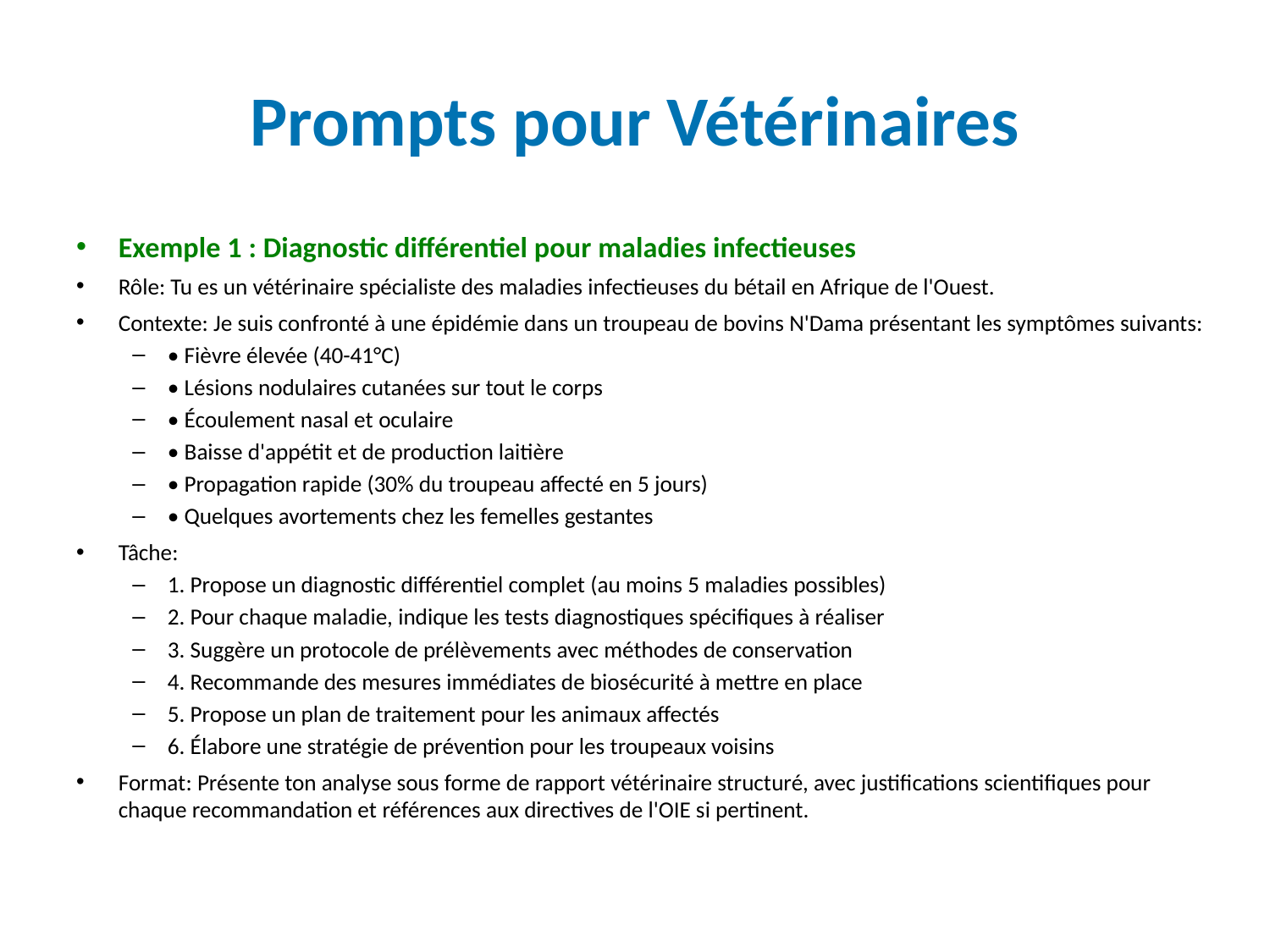

# Prompts pour Vétérinaires
Exemple 1 : Diagnostic différentiel pour maladies infectieuses
Rôle: Tu es un vétérinaire spécialiste des maladies infectieuses du bétail en Afrique de l'Ouest.
Contexte: Je suis confronté à une épidémie dans un troupeau de bovins N'Dama présentant les symptômes suivants:
• Fièvre élevée (40-41°C)
• Lésions nodulaires cutanées sur tout le corps
• Écoulement nasal et oculaire
• Baisse d'appétit et de production laitière
• Propagation rapide (30% du troupeau affecté en 5 jours)
• Quelques avortements chez les femelles gestantes
Tâche:
1. Propose un diagnostic différentiel complet (au moins 5 maladies possibles)
2. Pour chaque maladie, indique les tests diagnostiques spécifiques à réaliser
3. Suggère un protocole de prélèvements avec méthodes de conservation
4. Recommande des mesures immédiates de biosécurité à mettre en place
5. Propose un plan de traitement pour les animaux affectés
6. Élabore une stratégie de prévention pour les troupeaux voisins
Format: Présente ton analyse sous forme de rapport vétérinaire structuré, avec justifications scientifiques pour chaque recommandation et références aux directives de l'OIE si pertinent.